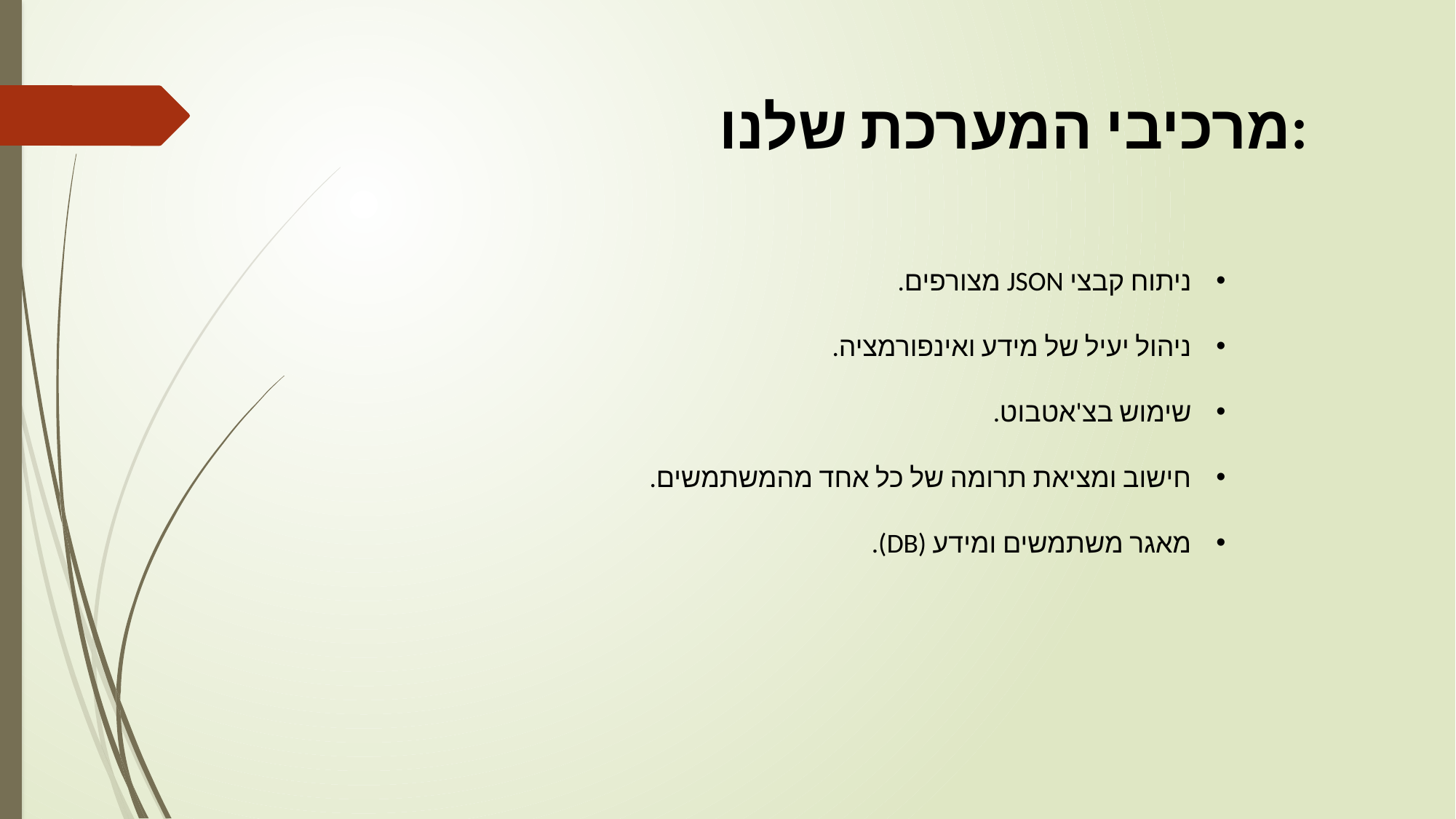

מרכיבי המערכת שלנו:
ניתוח קבצי JSON מצורפים.

ניהול יעיל של מידע ואינפורמציה.

שימוש בצ'אטבוט.

חישוב ומציאת תרומה של כל אחד מהמשתמשים.

מאגר משתמשים ומידע (DB).